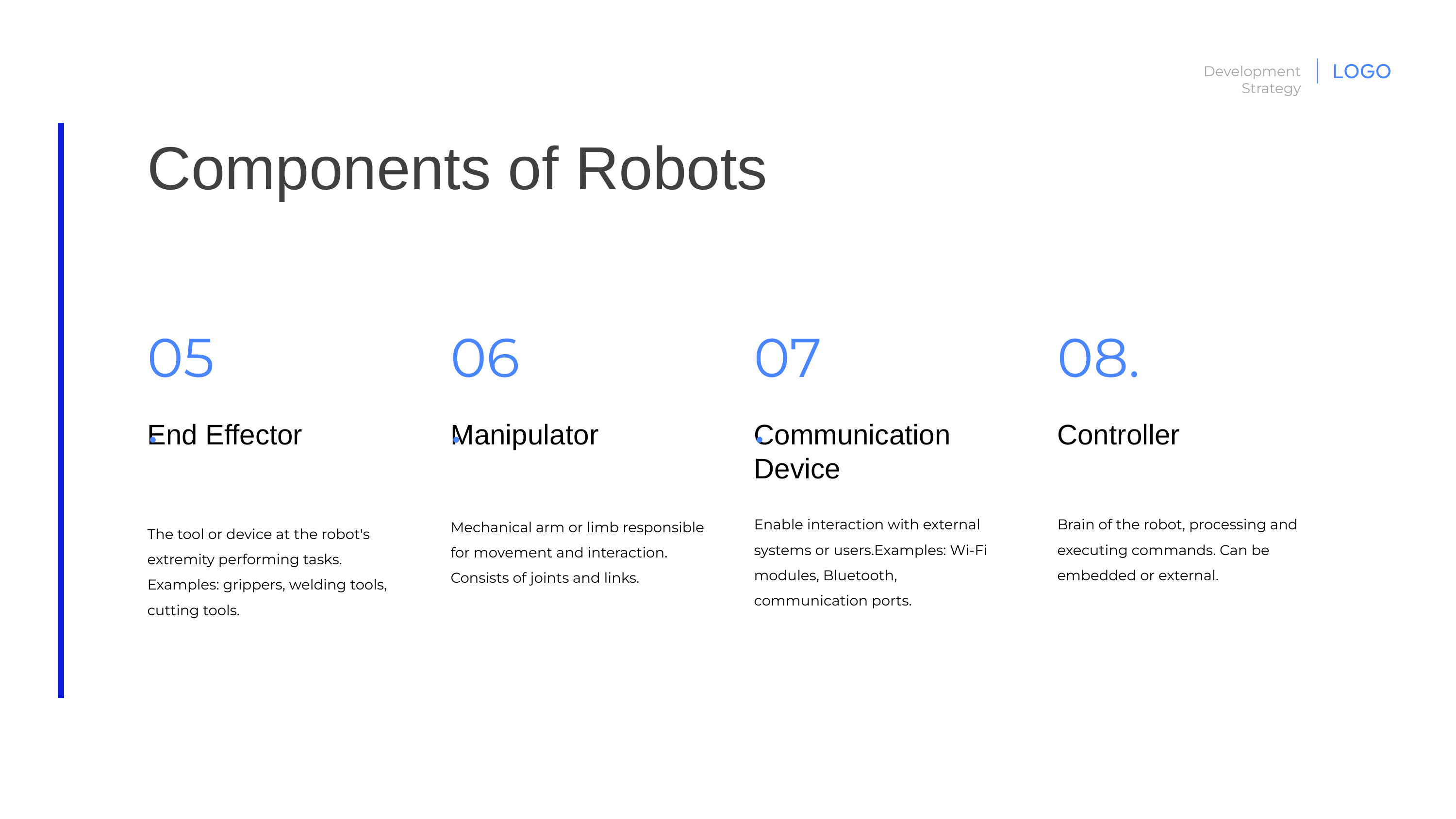

Components of Robots
05.
End Effector
The tool or device at the robot's extremity performing tasks. Examples: grippers, welding tools, cutting tools.
06.
Manipulator
Mechanical arm or limb responsible for movement and interaction. Consists of joints and links.
07.
Communication Device
Enable interaction with external systems or users.Examples: Wi-Fi modules, Bluetooth, communication ports.
08.
Controller
Brain of the robot, processing and executing commands. Can be embedded or external.